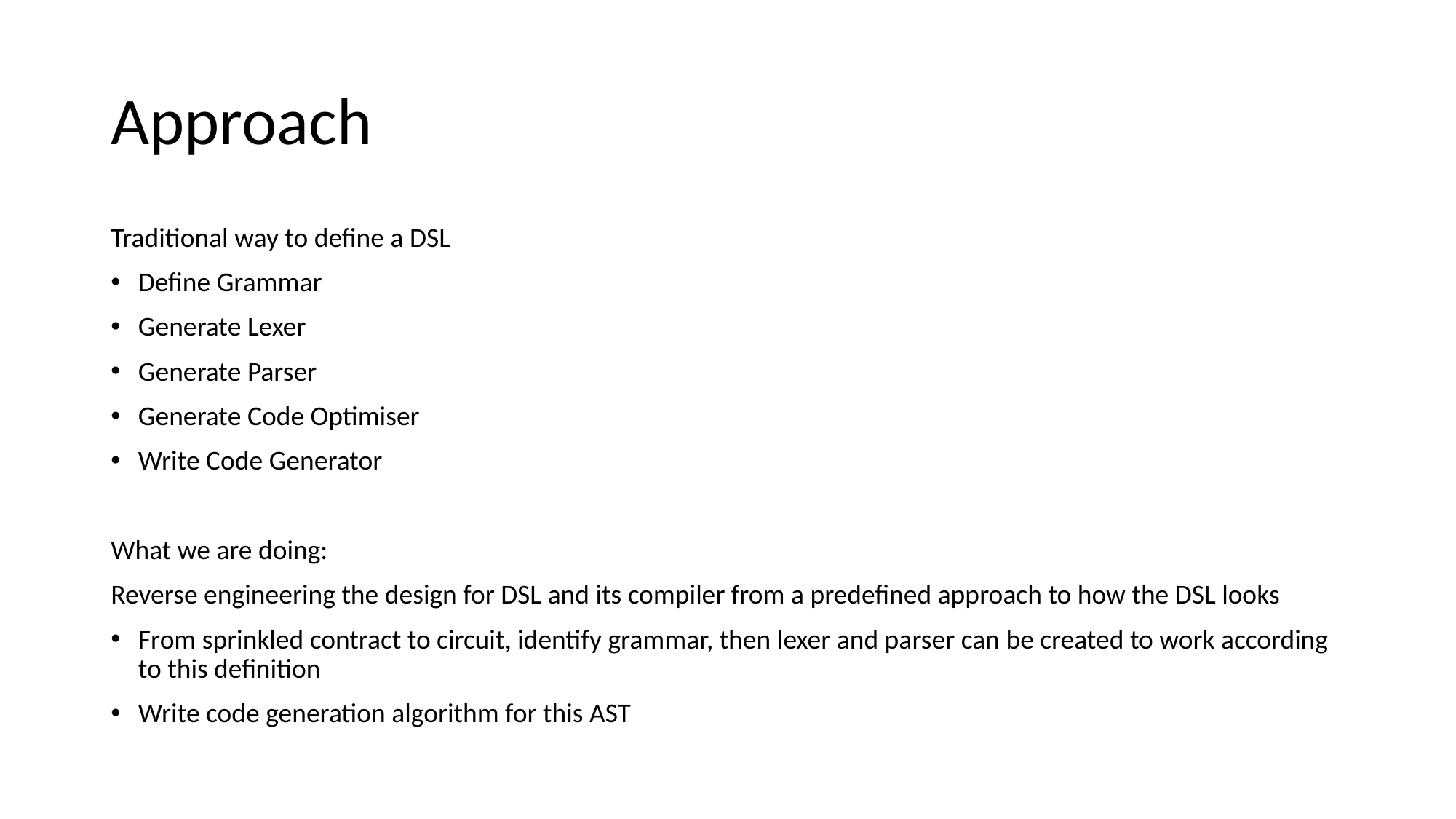

# Approach
Traditional way to define a DSL
Define Grammar
Generate Lexer
Generate Parser
Generate Code Optimiser
Write Code Generator

What we are doing:
Reverse engineering the design for DSL and its compiler from a predefined approach to how the DSL looks
From sprinkled contract to circuit, identify grammar, then lexer and parser can be created to work according to this definition
Write code generation algorithm for this AST